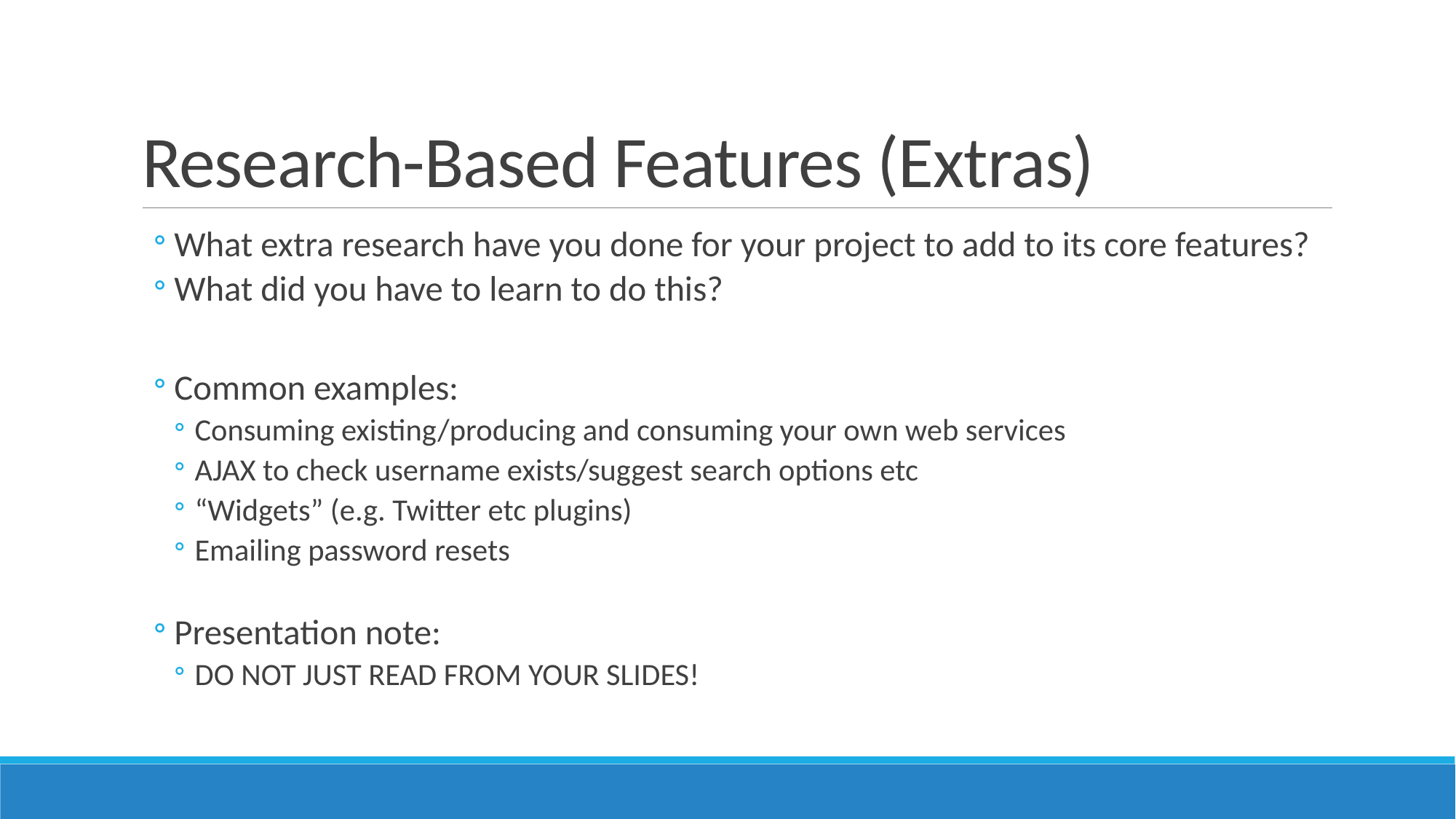

# Research-Based Features (Extras)
What extra research have you done for your project to add to its core features?
What did you have to learn to do this?

Common examples:
Consuming existing/producing and consuming your own web services
AJAX to check username exists/suggest search options etc
“Widgets” (e.g. Twitter etc plugins)
Emailing password resets

Presentation note:
DO NOT JUST READ FROM YOUR SLIDES!